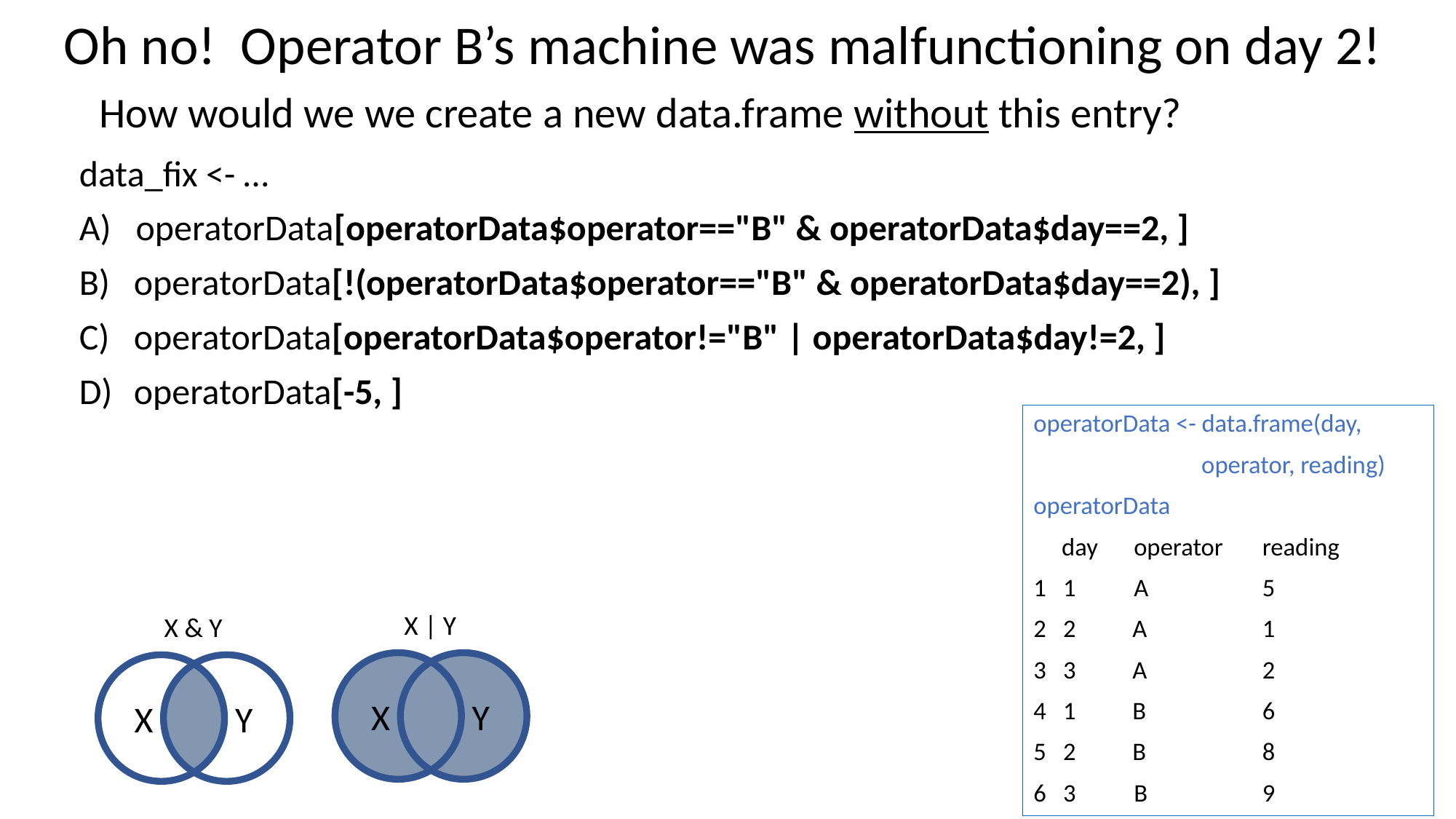

# Oh no!  Operator B’s machine was malfunctioning on day 2!
How would we we create a new data.frame without this entry?

data_fix <- …
A)   operatorData[operatorData$operator=="B" & operatorData$day==2, ]
operatorData[!(operatorData$operator=="B" & operatorData$day==2), ]
operatorData[operatorData$operator!="B" | operatorData$day!=2, ]
operatorData[-5, ]

operatorData <- data.frame(day,
	            operator, reading)
operatorData
     day 	operator 	     reading
1   1        	A       	     5
2   2          A       	     1
3   3          A       	     2
4   1          B       	     6
5   2          B       	     8
6   3        	B       	     9
X | Y

X          Y
X & Y

X          Y